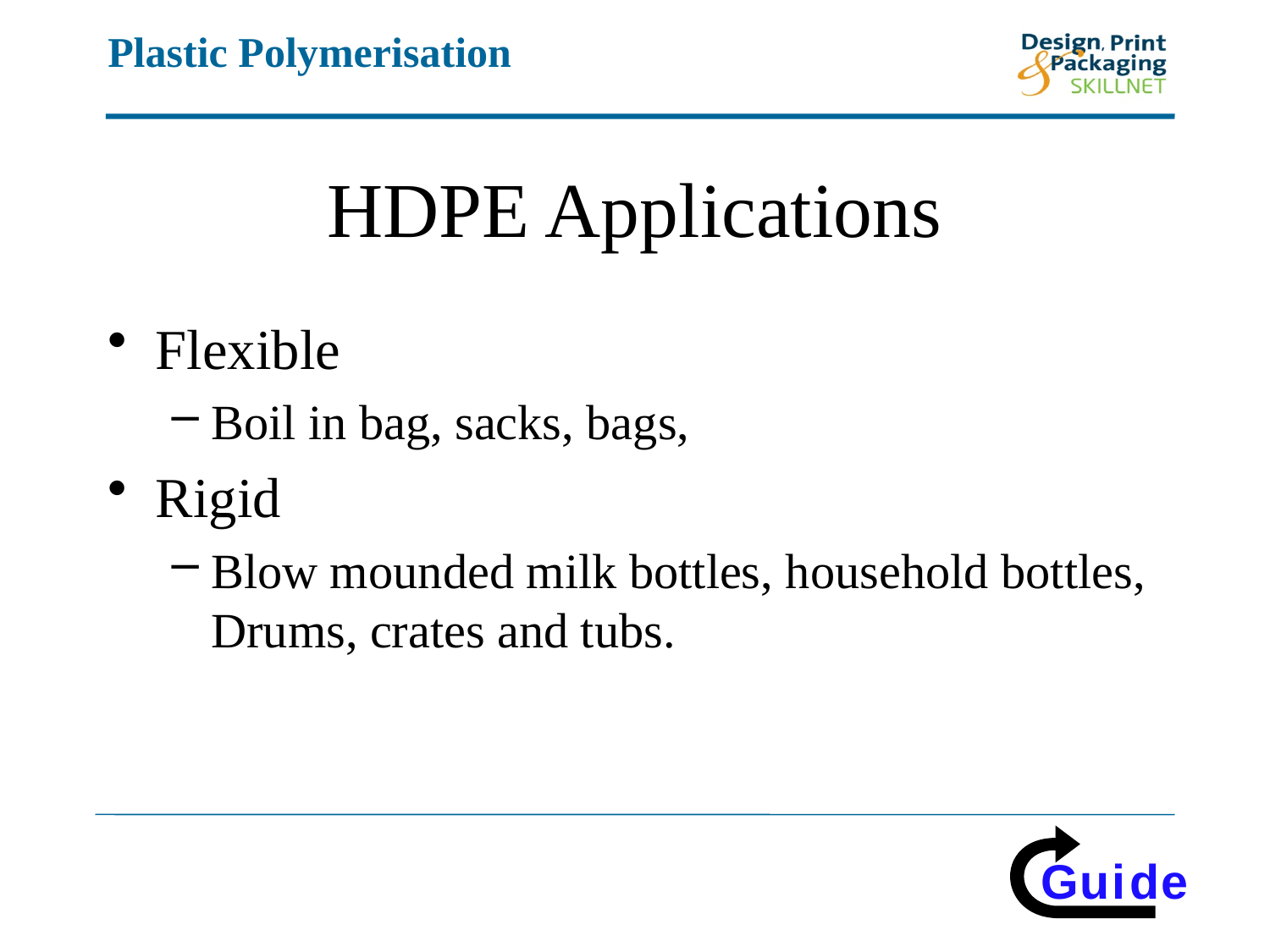

# HDPE Applications
Flexible
Boil in bag, sacks, bags,
Rigid
Blow mounded milk bottles, household bottles, Drums, crates and tubs.